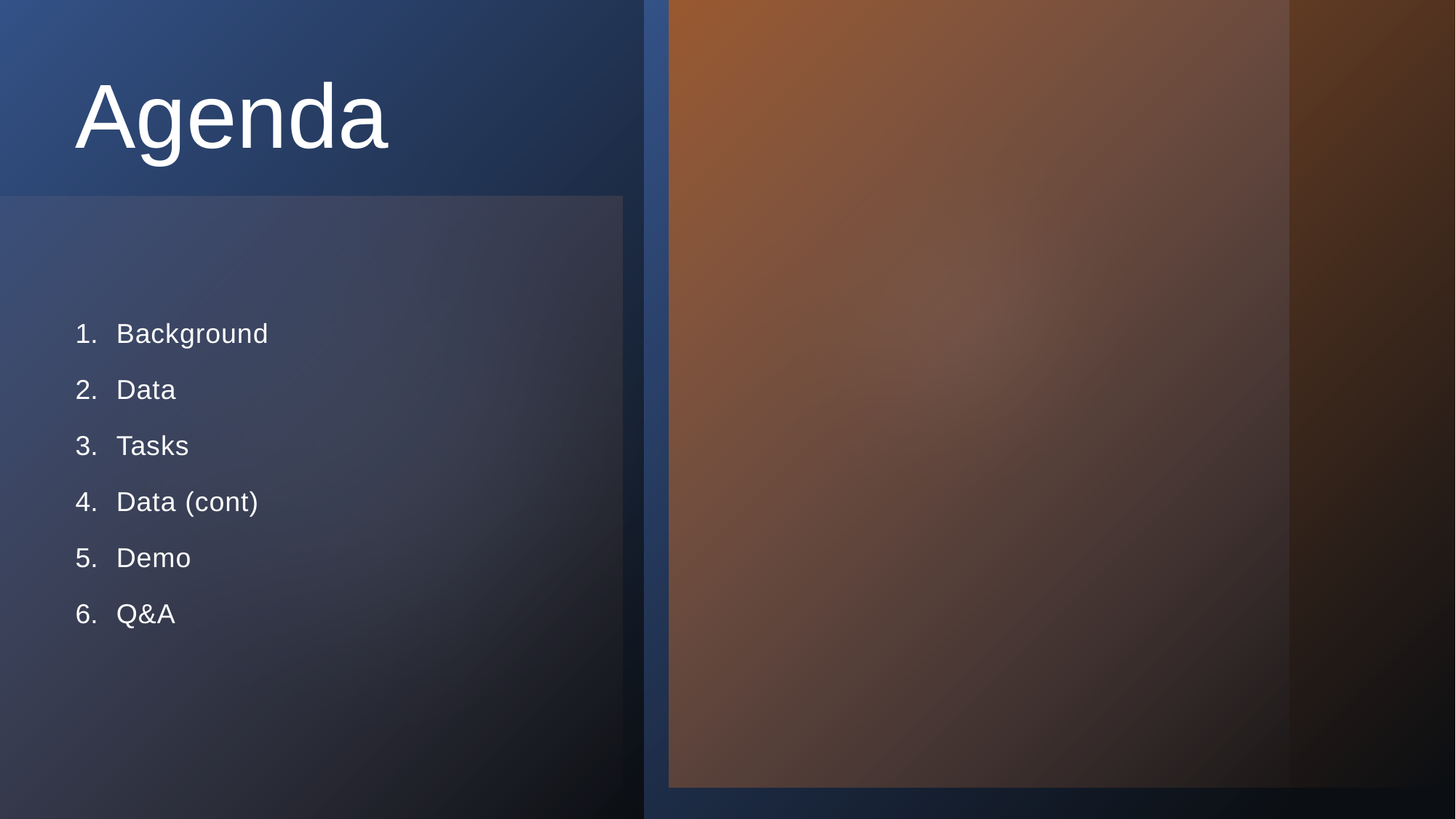

# Agenda
Background
Data
Tasks
Data (cont)
Demo
Q&A